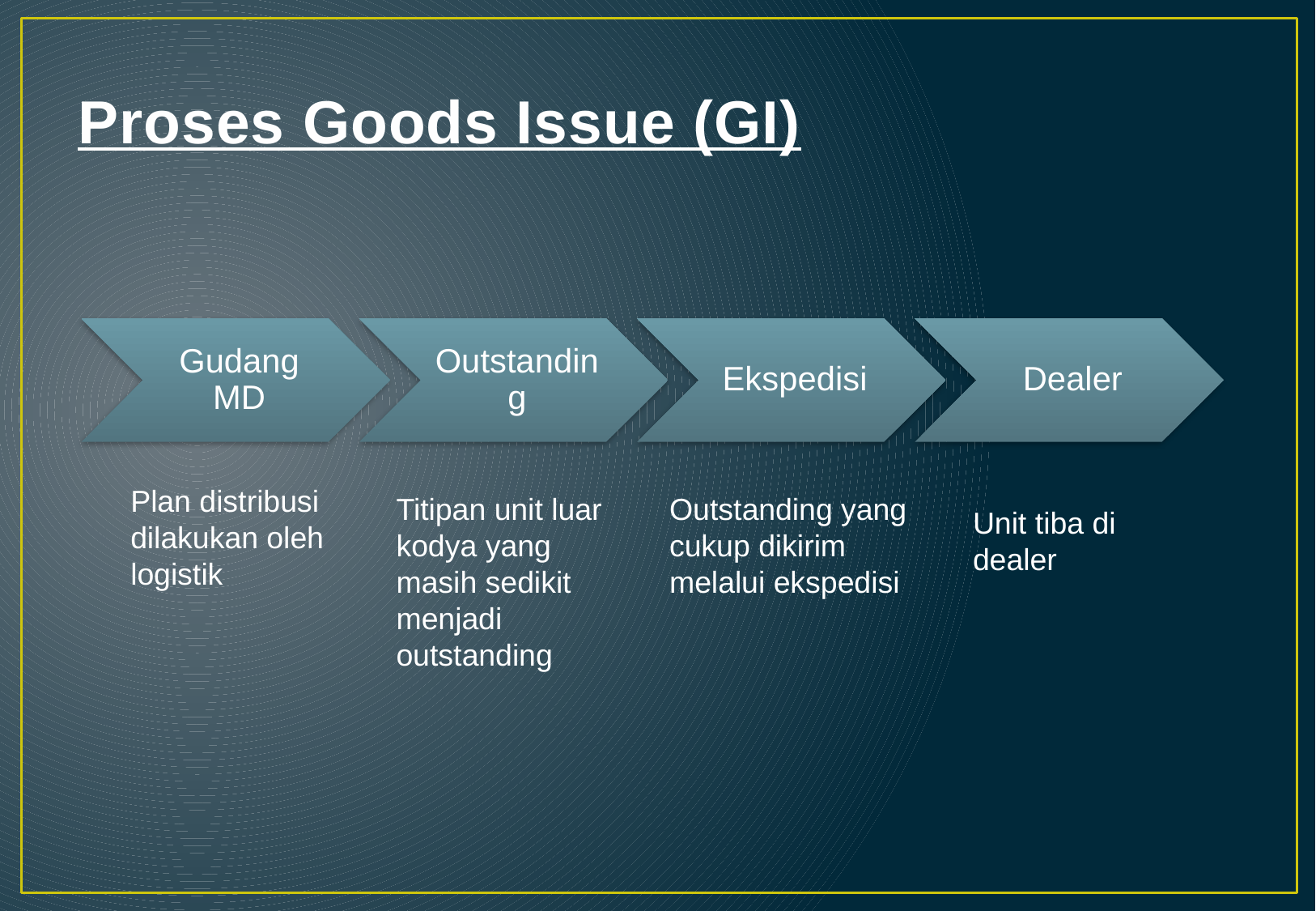

Proses Goods Issue (GI)
Gudang MD
Outstanding
Ekspedisi
Dealer
Plan distribusi dilakukan oleh logistik
Titipan unit luar kodya yang masih sedikit menjadi outstanding
Outstanding yang cukup dikirim melalui ekspedisi
Unit tiba di dealer